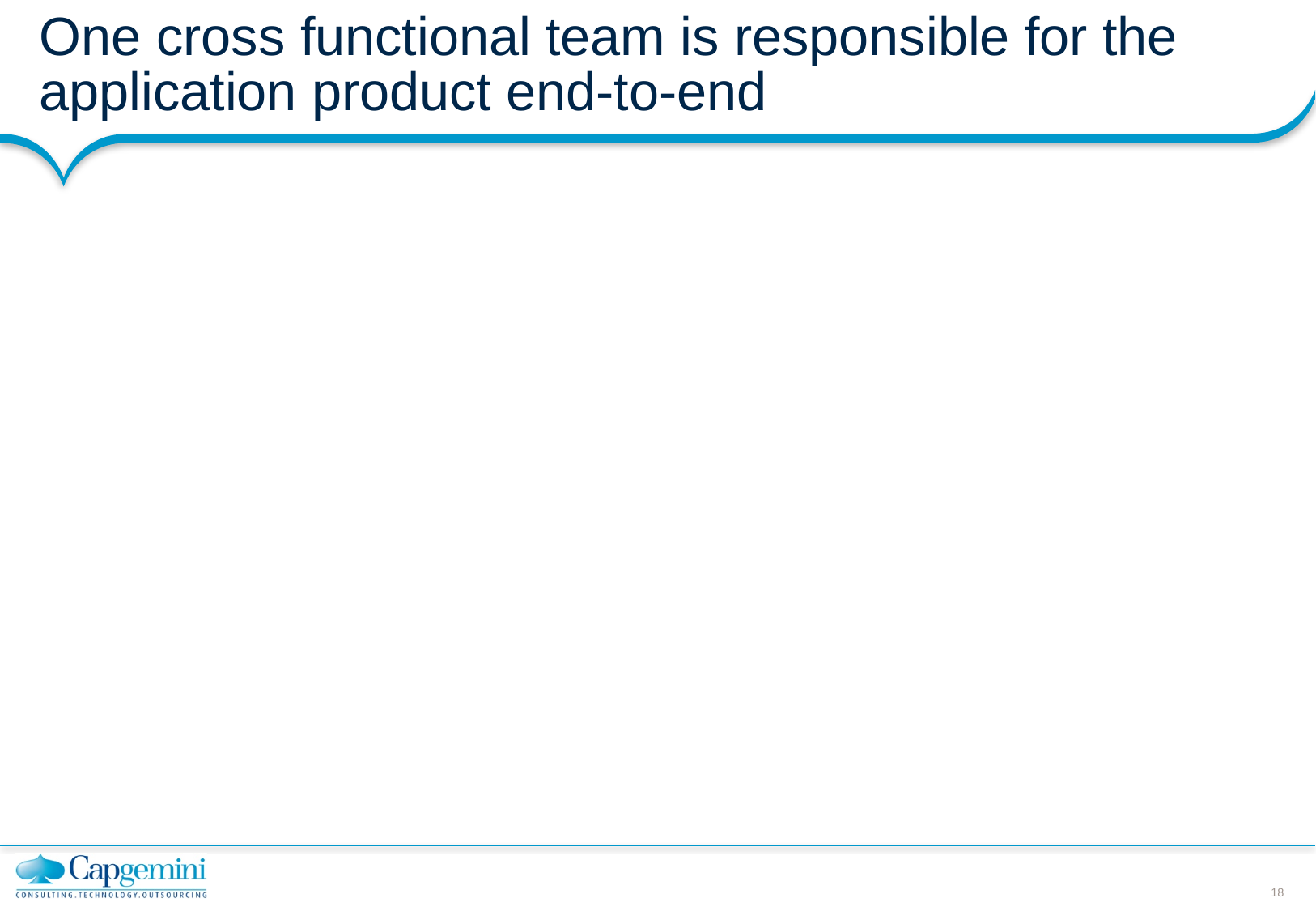

# One cross functional team is responsible for the application product end-to-end